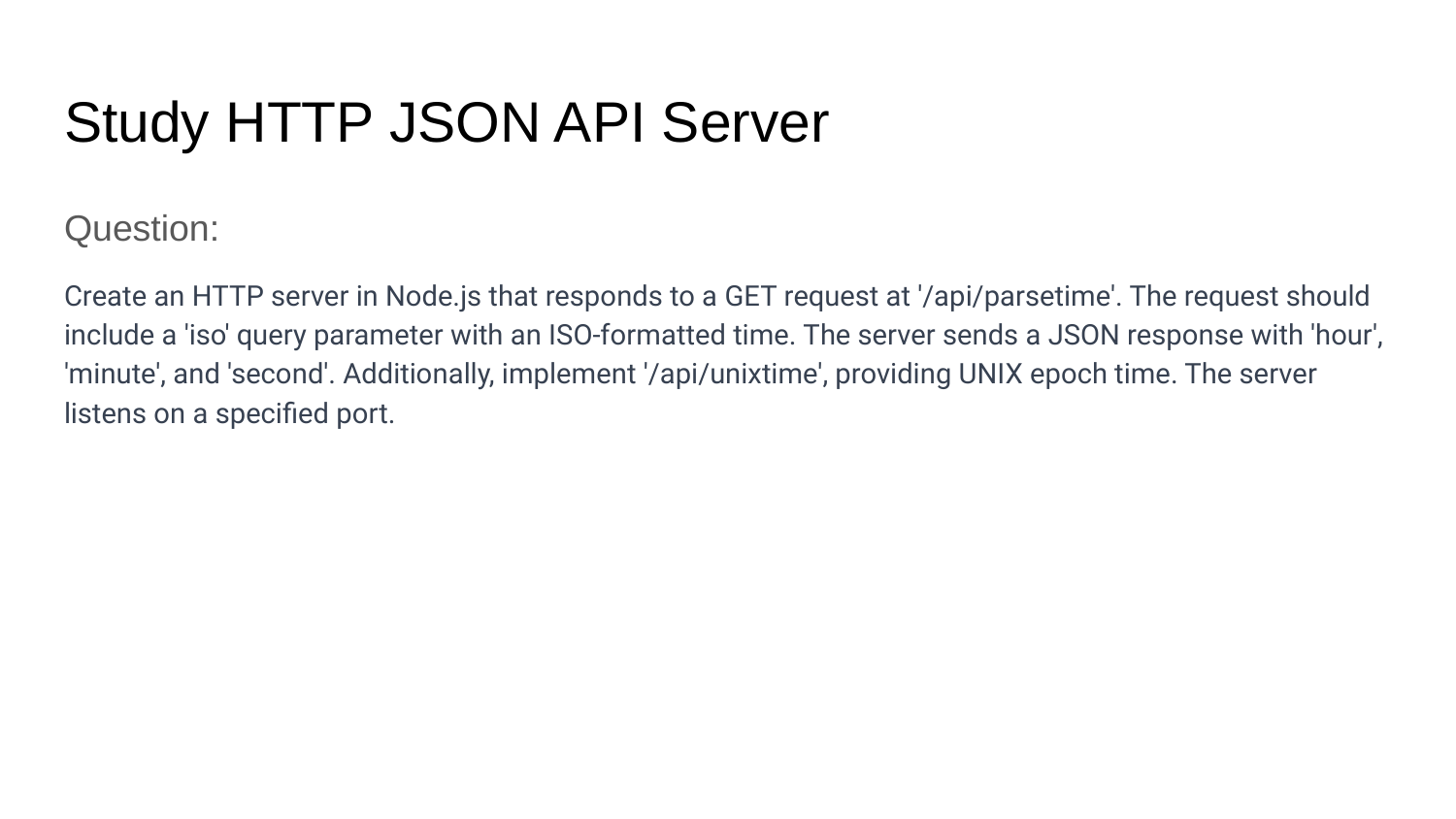

# Study HTTP JSON API Server
Question:
Create an HTTP server in Node.js that responds to a GET request at '/api/parsetime'. The request should include a 'iso' query parameter with an ISO-formatted time. The server sends a JSON response with 'hour', 'minute', and 'second'. Additionally, implement '/api/unixtime', providing UNIX epoch time. The server listens on a specified port.